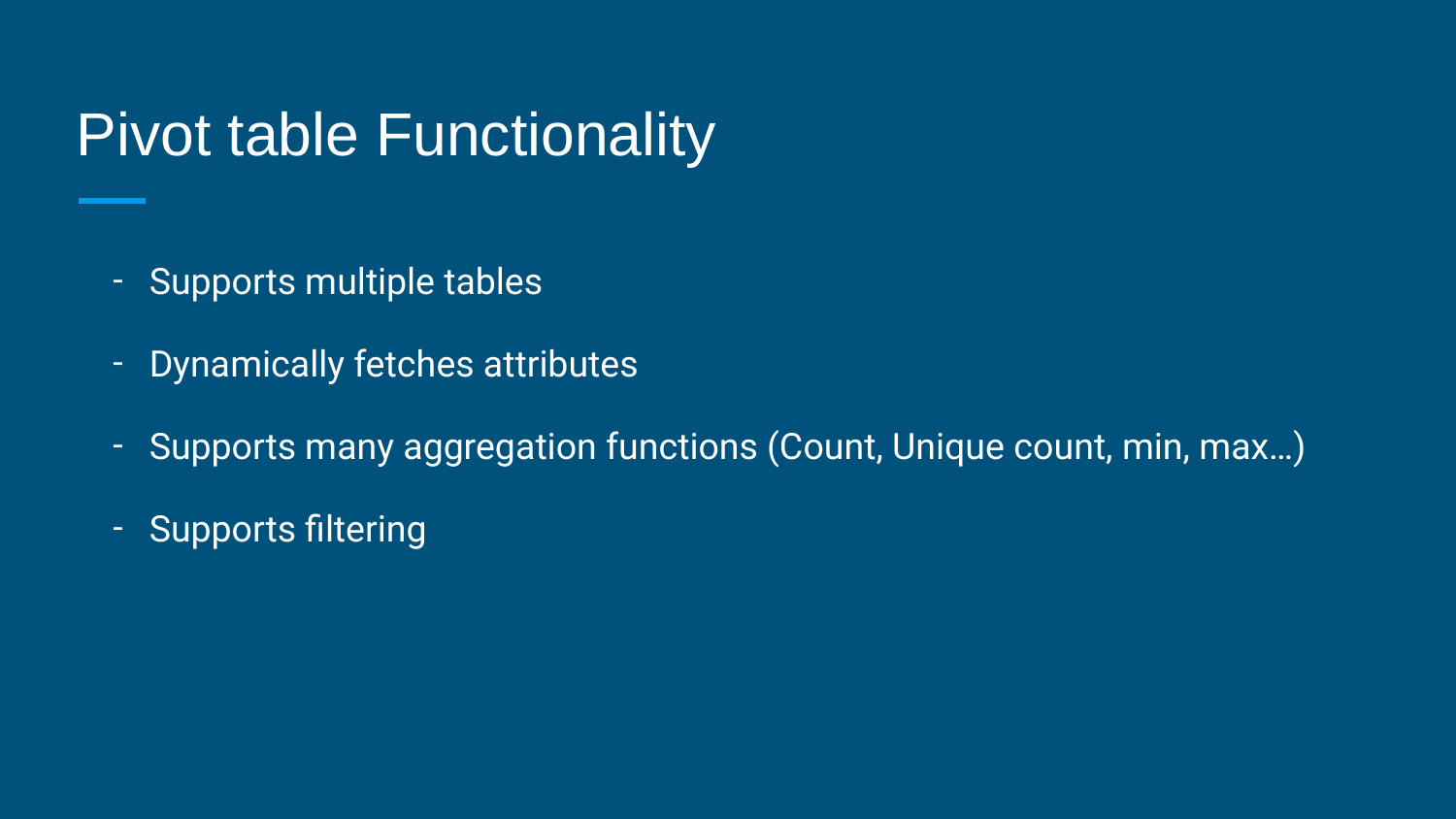

# Pivot table Functionality
Supports multiple tables
Dynamically fetches attributes
Supports many aggregation functions (Count, Unique count, min, max…)
Supports filtering